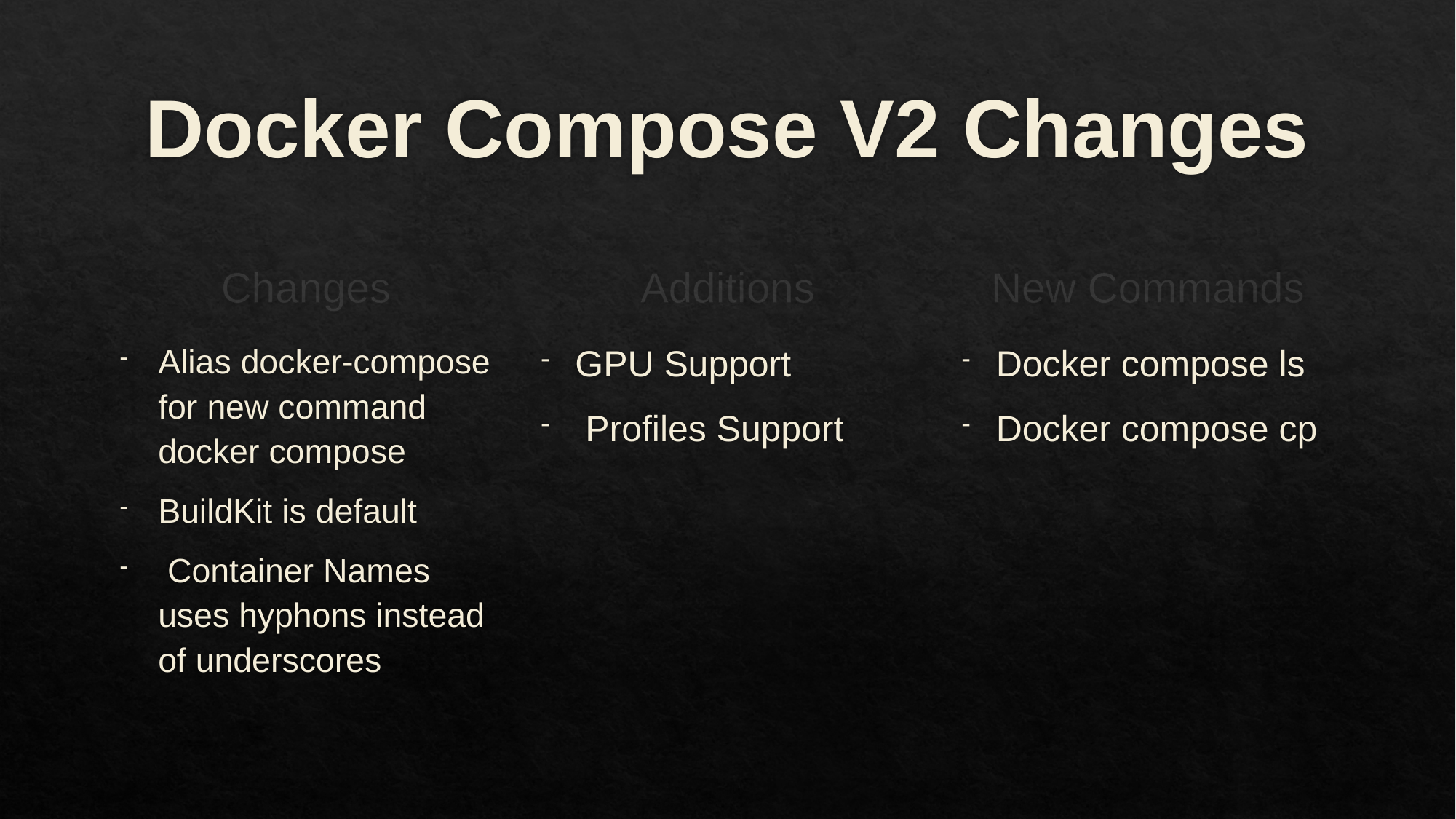

# Docker Compose V2 Changes
Additions
Changes
New Commands
Docker compose ls
Docker compose cp
Alias docker-compose for new command docker compose
BuildKit is default
 Container Names uses hyphons instead of underscores
GPU Support
 Profiles Support